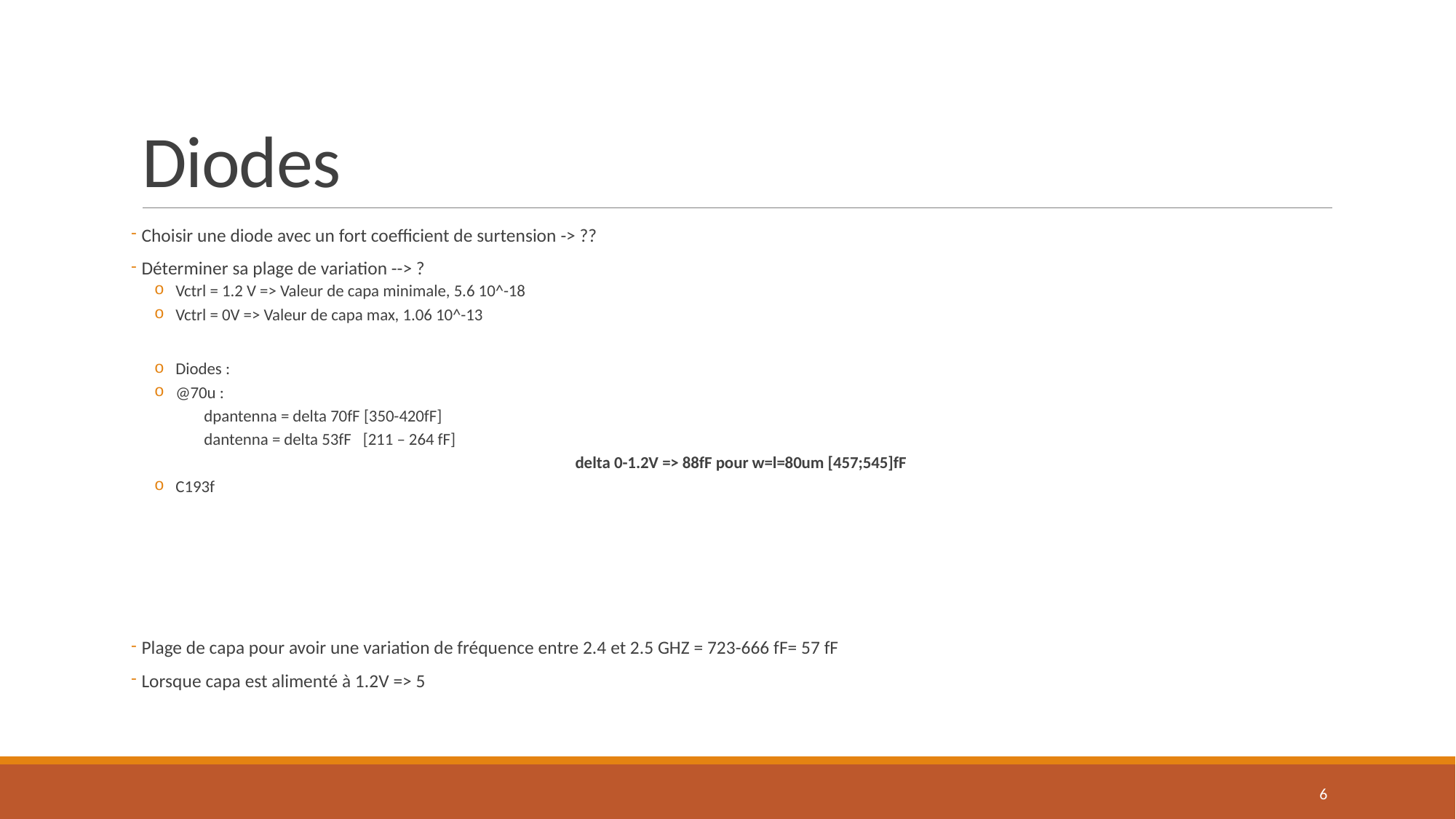

# Diodes
Choisir une diode avec un fort coefficient de surtension -> ??
Déterminer sa plage de variation --> ?
Vctrl = 1.2 V => Valeur de capa minimale, 5.6 10^-18
Vctrl = 0V => Valeur de capa max, 1.06 10^-13

Diodes :
@70u :
   dpantenna = delta 70fF [350-420fF]
   dantenna = delta 53fF   [211 – 264 fF]
delta 0-1.2V => 88fF pour w=l=80um [457;545]fF
C193f

Plage de capa pour avoir une variation de fréquence entre 2.4 et 2.5 GHZ = 723-666 fF= 57 fF
Lorsque capa est alimenté à 1.2V => 5

6